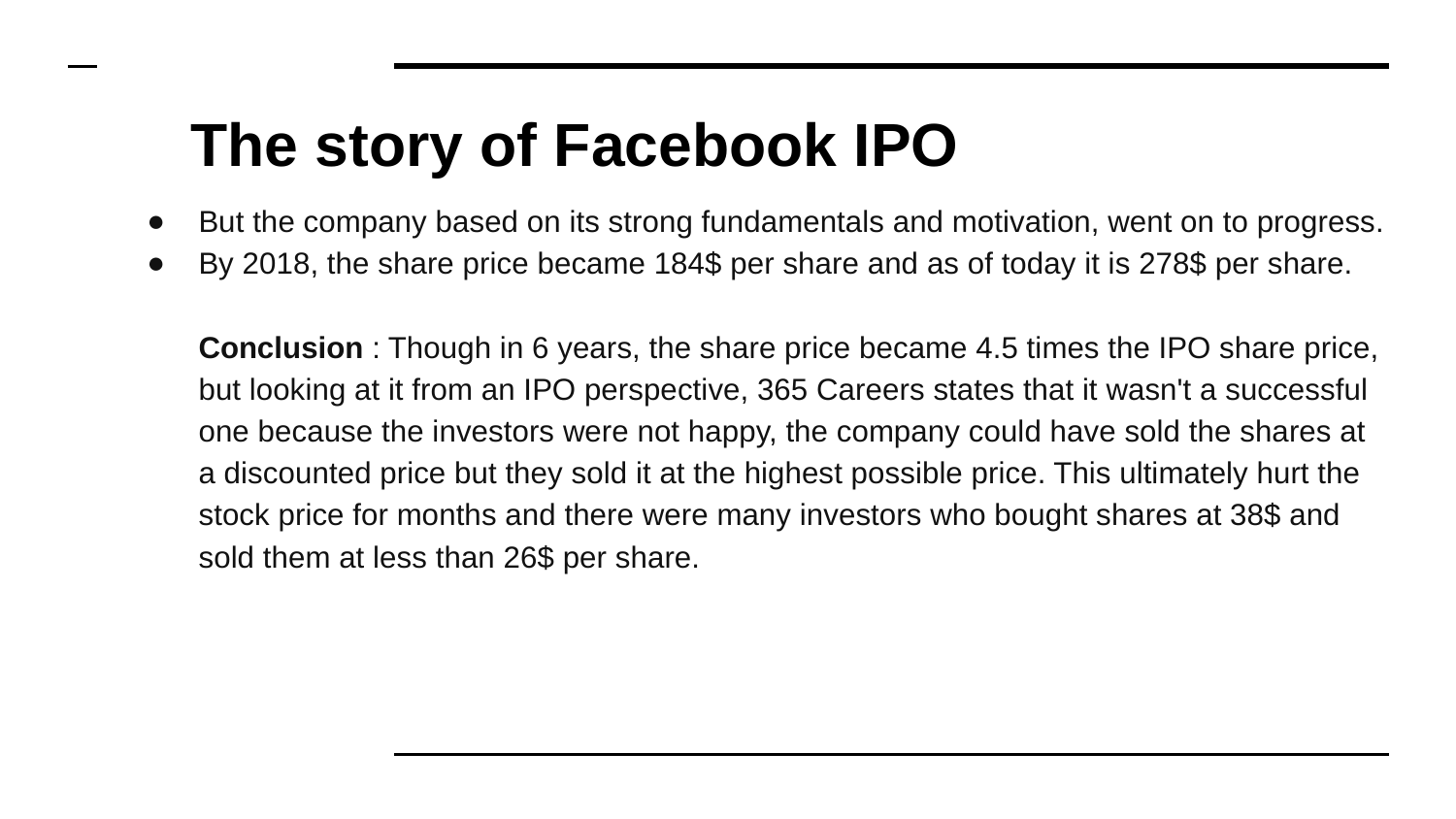

# The story of Facebook IPO
But the company based on its strong fundamentals and motivation, went on to progress.
By 2018, the share price became 184$ per share and as of today it is 278$ per share.
Conclusion : Though in 6 years, the share price became 4.5 times the IPO share price, but looking at it from an IPO perspective, 365 Careers states that it wasn't a successful one because the investors were not happy, the company could have sold the shares at a discounted price but they sold it at the highest possible price. This ultimately hurt the stock price for months and there were many investors who bought shares at 38$ and sold them at less than 26$ per share.